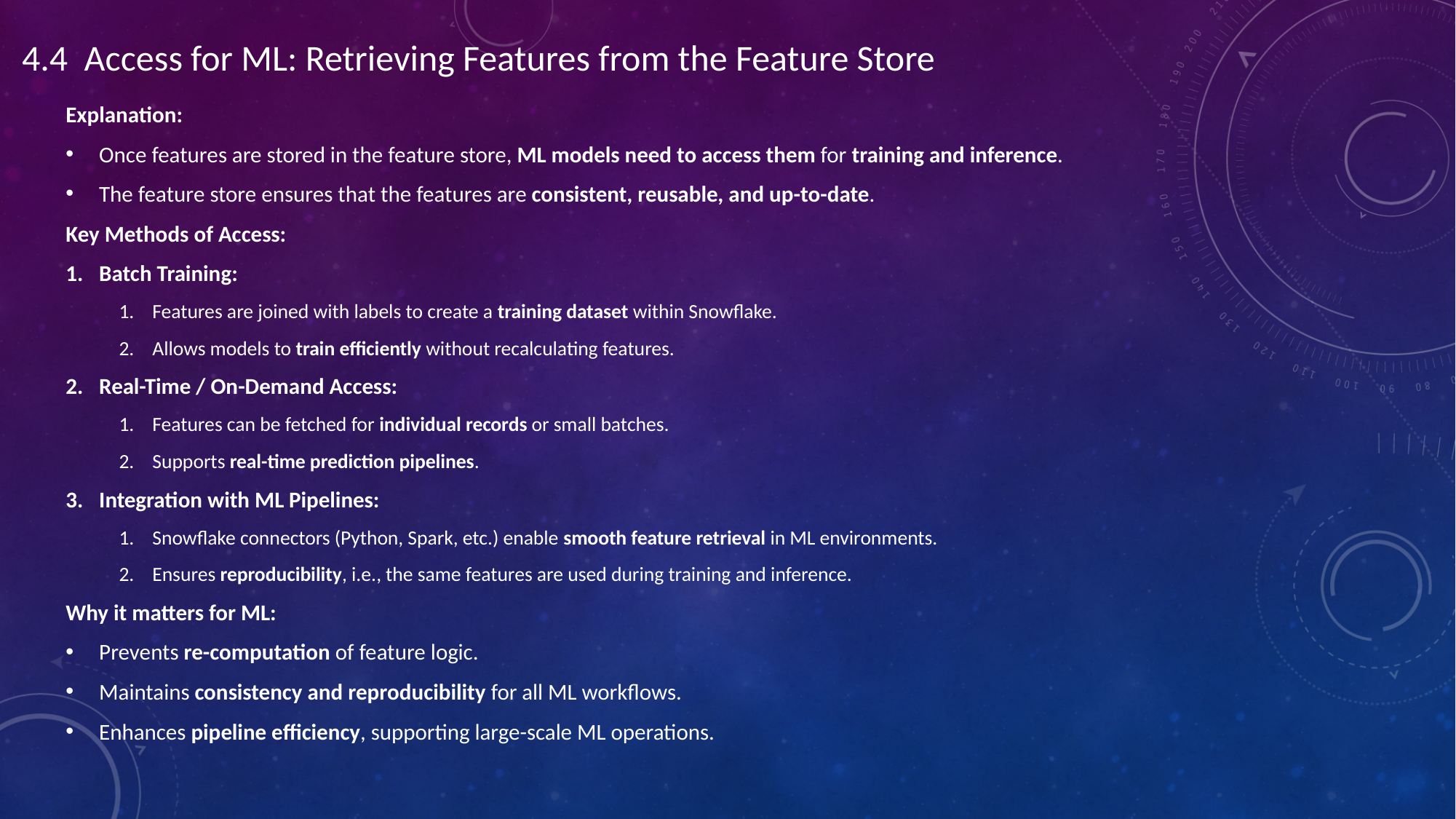

4.4  Access for ML: Retrieving Features from the Feature Store
Explanation:
Once features are stored in the feature store, ML models need to access them for training and inference.
The feature store ensures that the features are consistent, reusable, and up-to-date.
Key Methods of Access:
Batch Training:
Features are joined with labels to create a training dataset within Snowflake.
Allows models to train efficiently without recalculating features.
Real-Time / On-Demand Access:
Features can be fetched for individual records or small batches.
Supports real-time prediction pipelines.
Integration with ML Pipelines:
Snowflake connectors (Python, Spark, etc.) enable smooth feature retrieval in ML environments.
Ensures reproducibility, i.e., the same features are used during training and inference.
Why it matters for ML:
Prevents re-computation of feature logic.
Maintains consistency and reproducibility for all ML workflows.
Enhances pipeline efficiency, supporting large-scale ML operations.